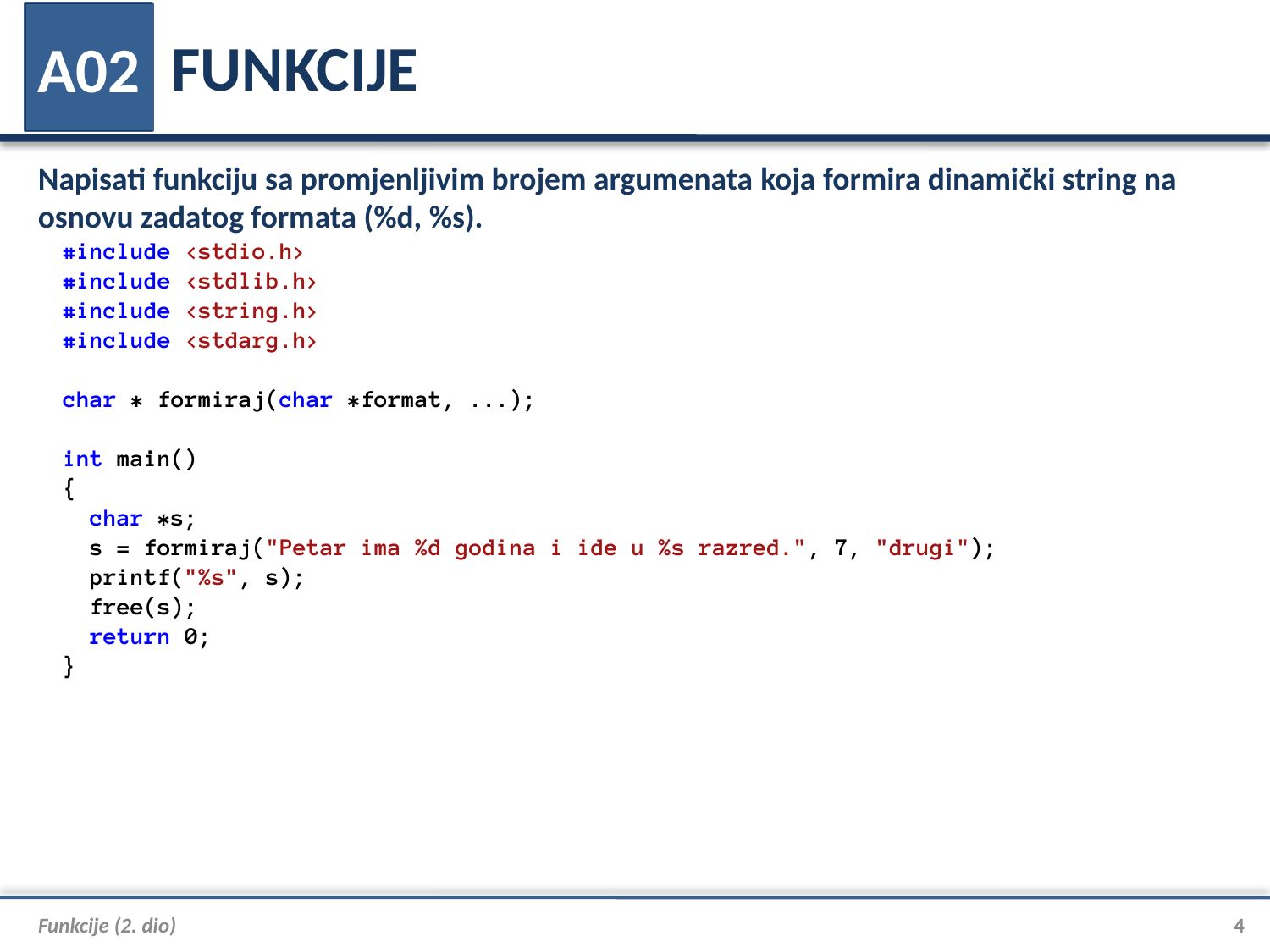

# FUNKCIJE
A02
Napisati funkciju sa promjenljivim brojem argumenata koja formira dinamički string na osnovu zadatog formata (%d, %s).
#include <stdio.h>
#include <stdlib.h>
#include <string.h>
#include <stdarg.h>

char * formiraj(char *format, ...);

int main()
{
  char *s;
  s = formiraj("Petar ima %d godina i ide u %s razred.", 7, "drugi");
  printf("%s", s);
  free(s);
  return 0;
}
Funkcije (2. dio)
4